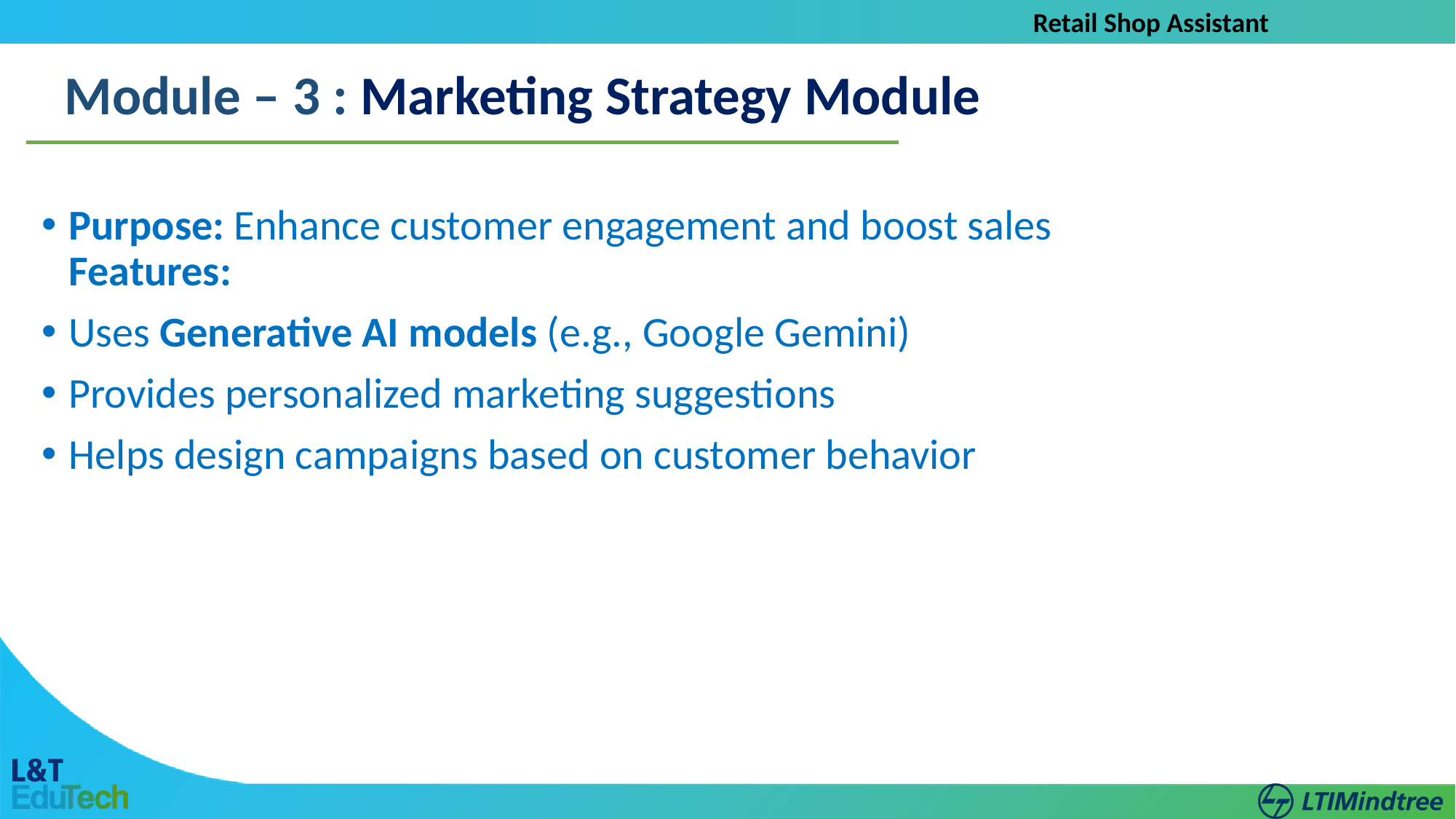

Retail Shop Assistant

Module – 3 : Marketing Strategy Module

Purpose: Enhance customer engagement and boost sales
Features:
Uses Generative AI models (e.g., Google Gemini)
Provides personalized marketing suggestions
Helps design campaigns based on customer behavior